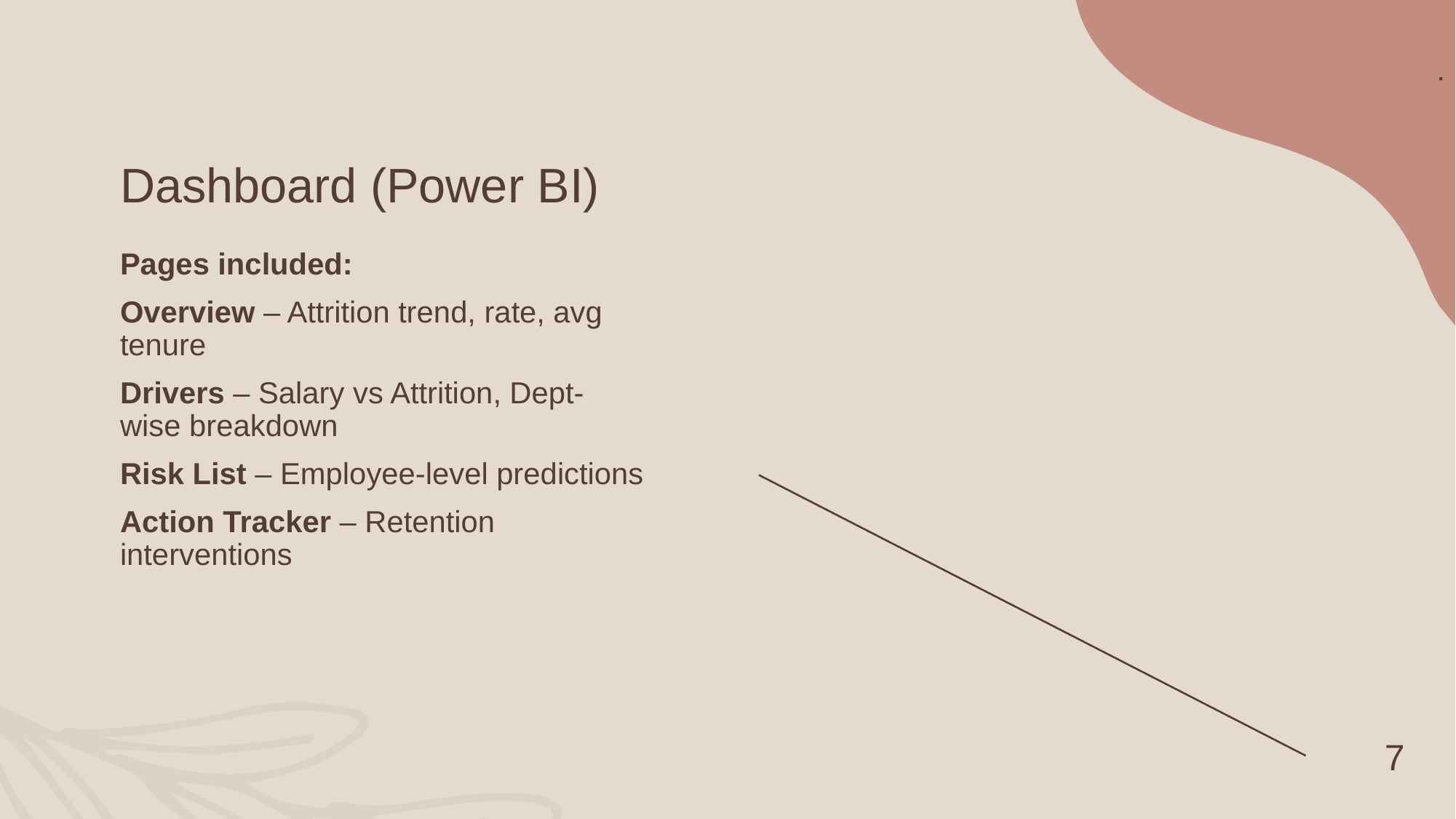

.
# Dashboard (Power BI)
Pages included:
Overview – Attrition trend, rate, avg tenure
Drivers – Salary vs Attrition, Dept-wise breakdown
Risk List – Employee-level predictions
Action Tracker – Retention interventions

7